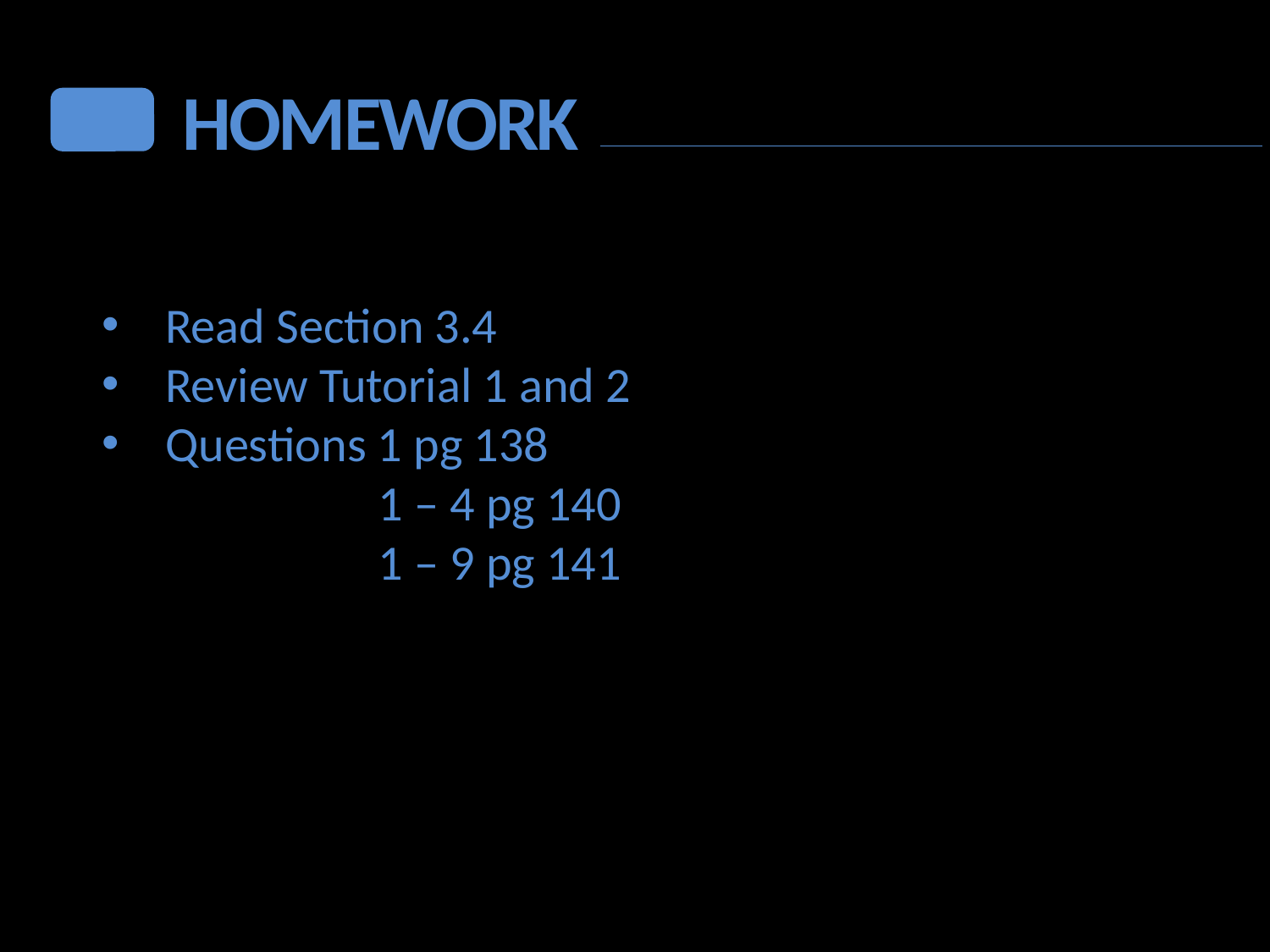

HOMEWORK

Read Section 3.4
Review Tutorial 1 and 2
Questions 1 pg 138
		  1 – 4 pg 140
		  1 – 9 pg 141